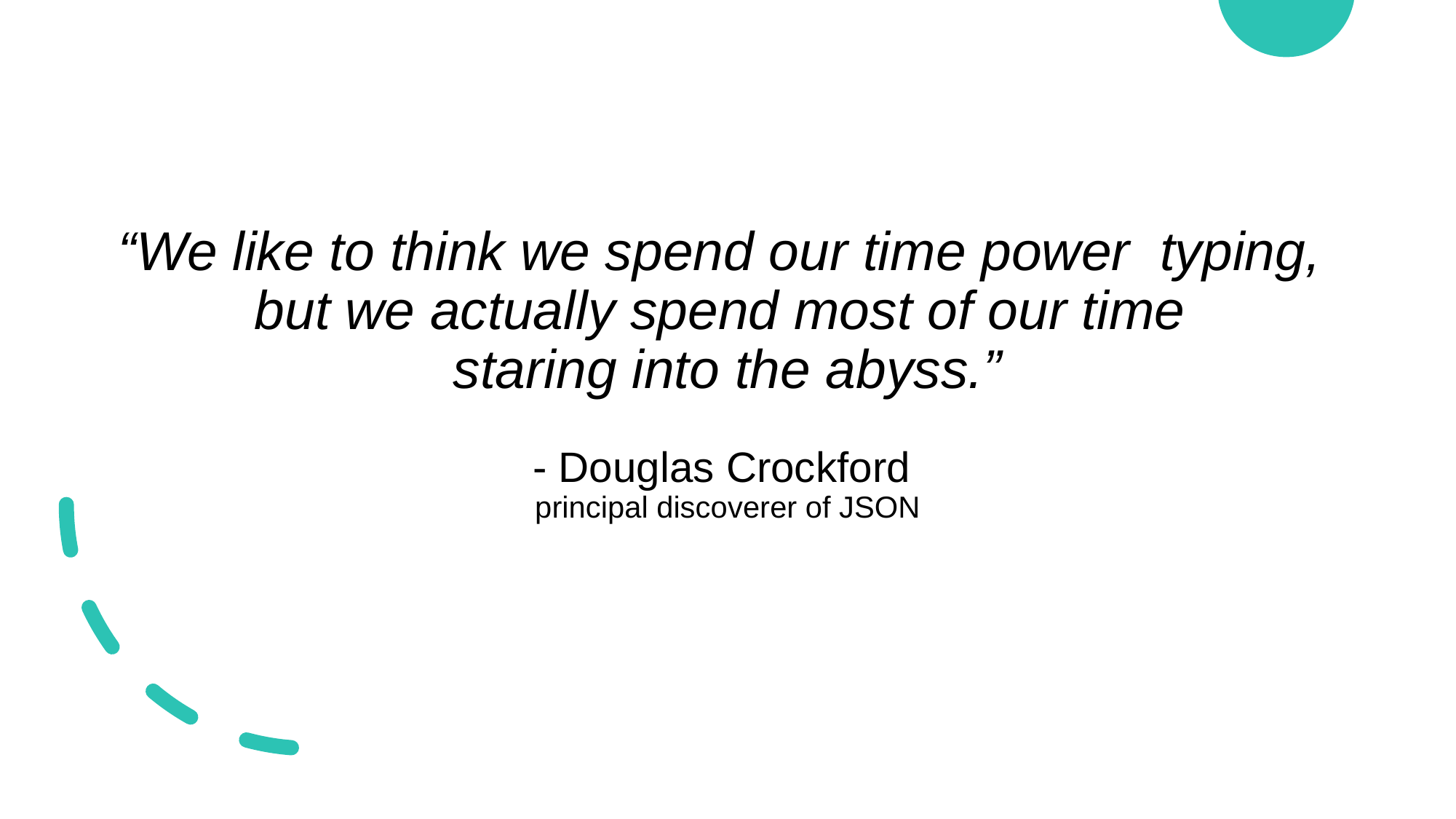

“We like to think we spend our time power  typing,
but we actually spend most of our time
staring into the abyss.”
- Douglas Crockford
principal discoverer of JSON